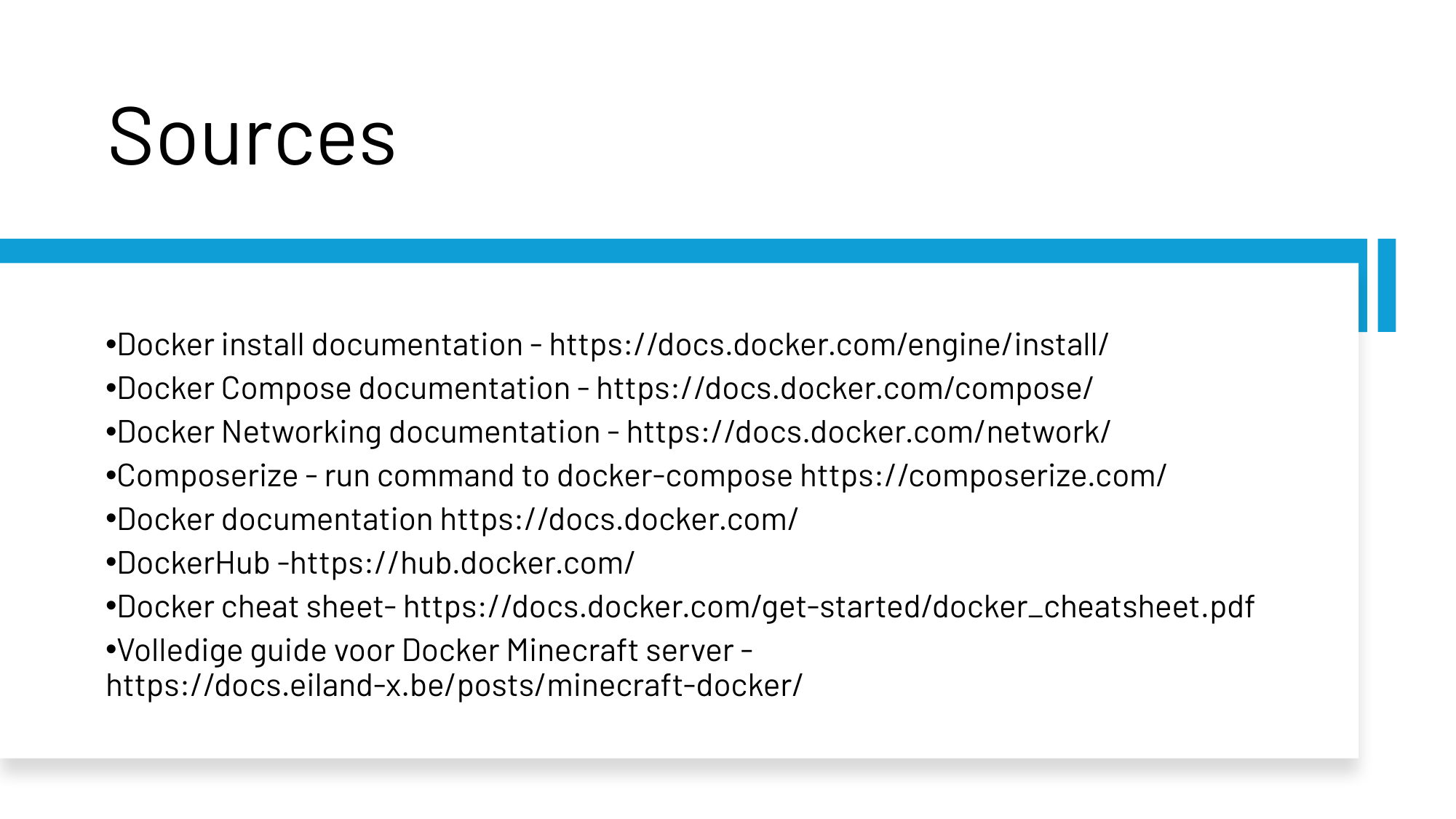

# Sources

Docker install documentation - https://docs.docker.com/engine/install/
Docker Compose documentation - https://docs.docker.com/compose/
Docker Networking documentation - https://docs.docker.com/network/
Composerize - run command to docker-compose https://composerize.com/
Docker documentation https://docs.docker.com/
DockerHub -https://hub.docker.com/
Docker cheat sheet- https://docs.docker.com/get-started/docker_cheatsheet.pdf
Volledige guide voor Docker Minecraft server - https://docs.eiland-x.be/posts/minecraft-docker/